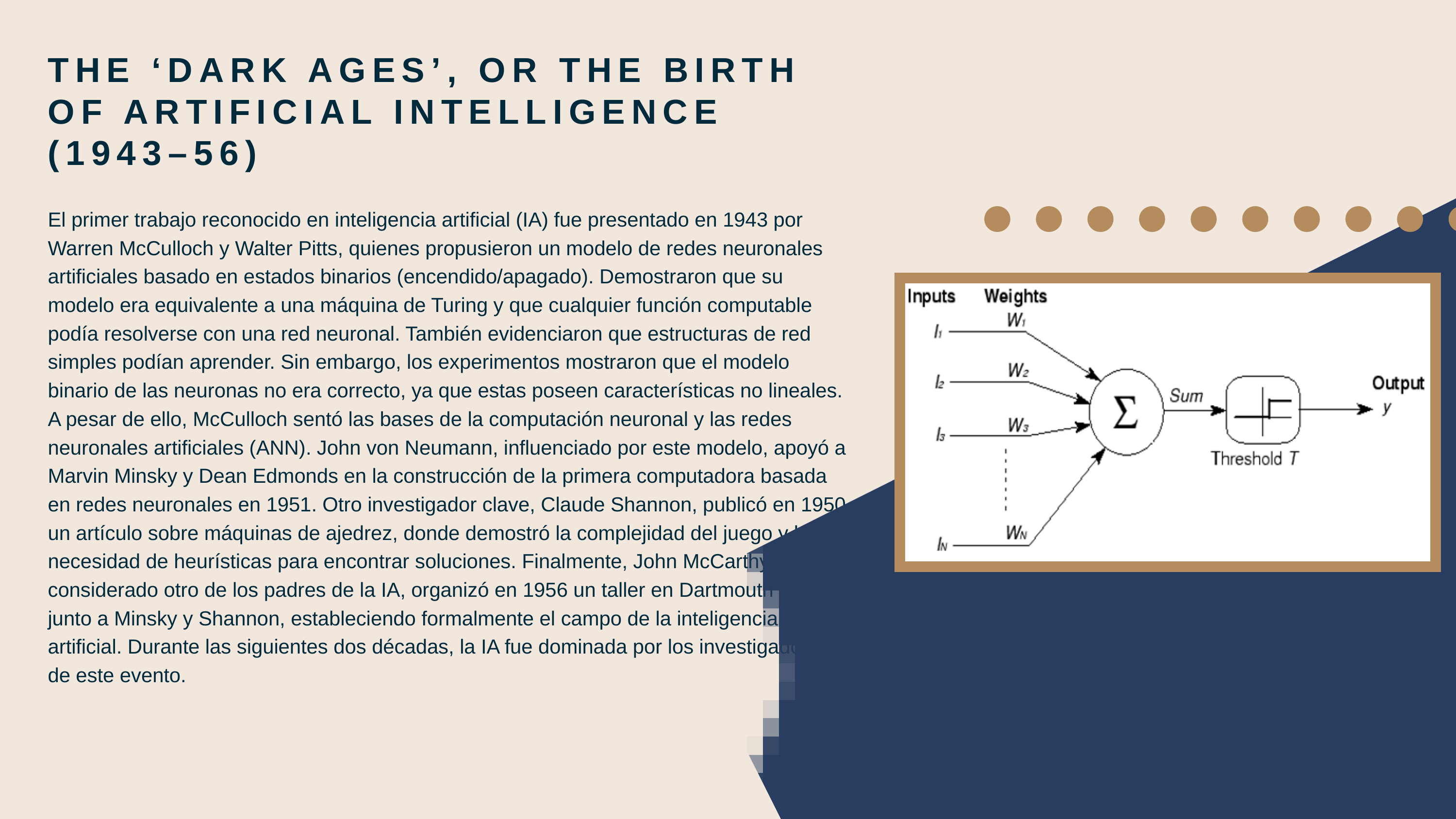

THE ‘DARK AGES’, OR THE BIRTH OF ARTIFICIAL INTELLIGENCE (1943–56)
El primer trabajo reconocido en inteligencia artificial (IA) fue presentado en 1943 por Warren McCulloch y Walter Pitts, quienes propusieron un modelo de redes neuronales artificiales basado en estados binarios (encendido/apagado). Demostraron que su modelo era equivalente a una máquina de Turing y que cualquier función computable podía resolverse con una red neuronal. También evidenciaron que estructuras de red simples podían aprender. Sin embargo, los experimentos mostraron que el modelo binario de las neuronas no era correcto, ya que estas poseen características no lineales. A pesar de ello, McCulloch sentó las bases de la computación neuronal y las redes neuronales artificiales (ANN). John von Neumann, influenciado por este modelo, apoyó a Marvin Minsky y Dean Edmonds en la construcción de la primera computadora basada en redes neuronales en 1951. Otro investigador clave, Claude Shannon, publicó en 1950 un artículo sobre máquinas de ajedrez, donde demostró la complejidad del juego y la necesidad de heurísticas para encontrar soluciones. Finalmente, John McCarthy, considerado otro de los padres de la IA, organizó en 1956 un taller en Dartmouth College junto a Minsky y Shannon, estableciendo formalmente el campo de la inteligencia artificial. Durante las siguientes dos décadas, la IA fue dominada por los investigadores de este evento.